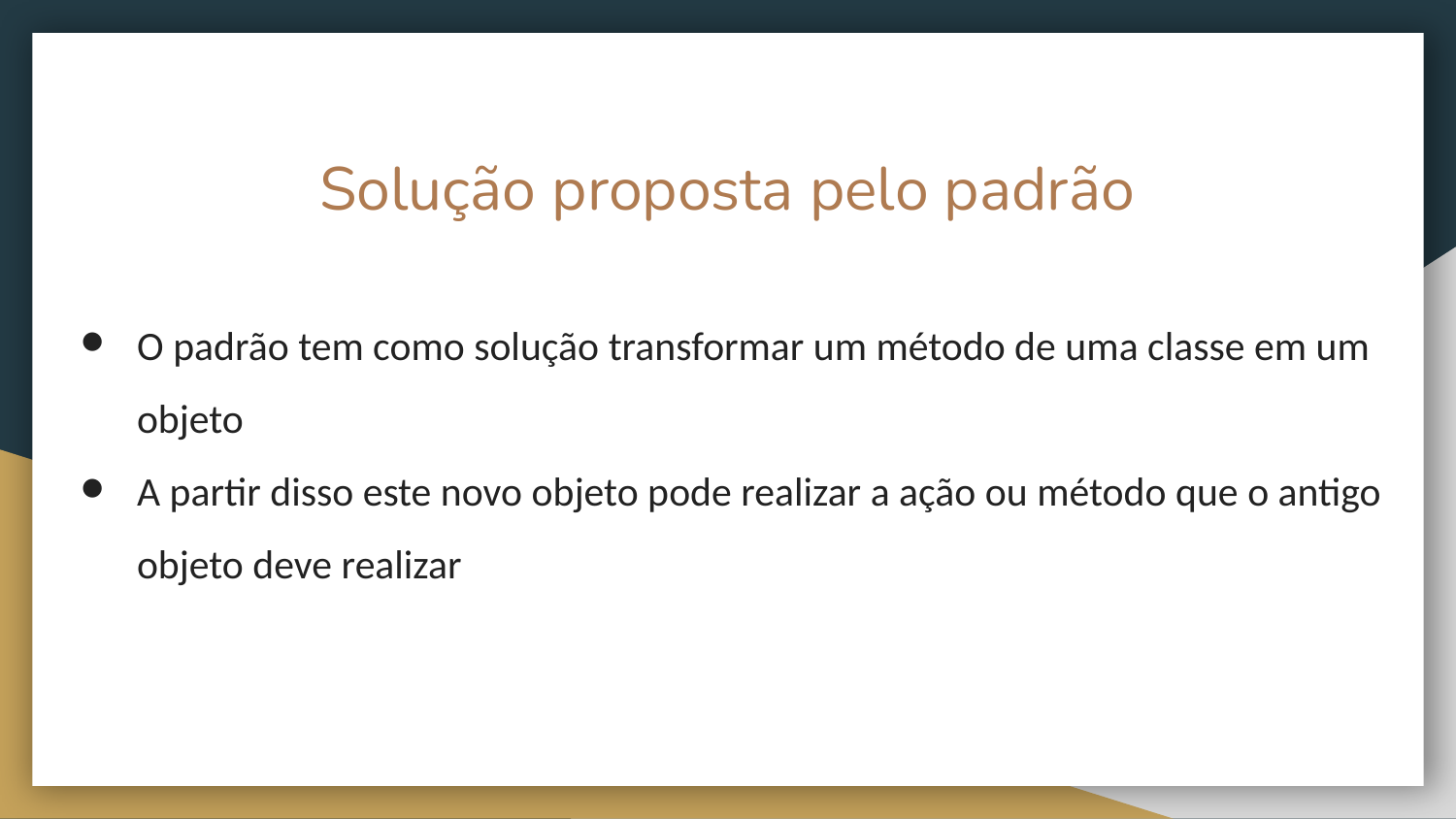

# Solução proposta pelo padrão

O padrão tem como solução transformar um método de uma classe em um objeto
A partir disso este novo objeto pode realizar a ação ou método que o antigo objeto deve realizar